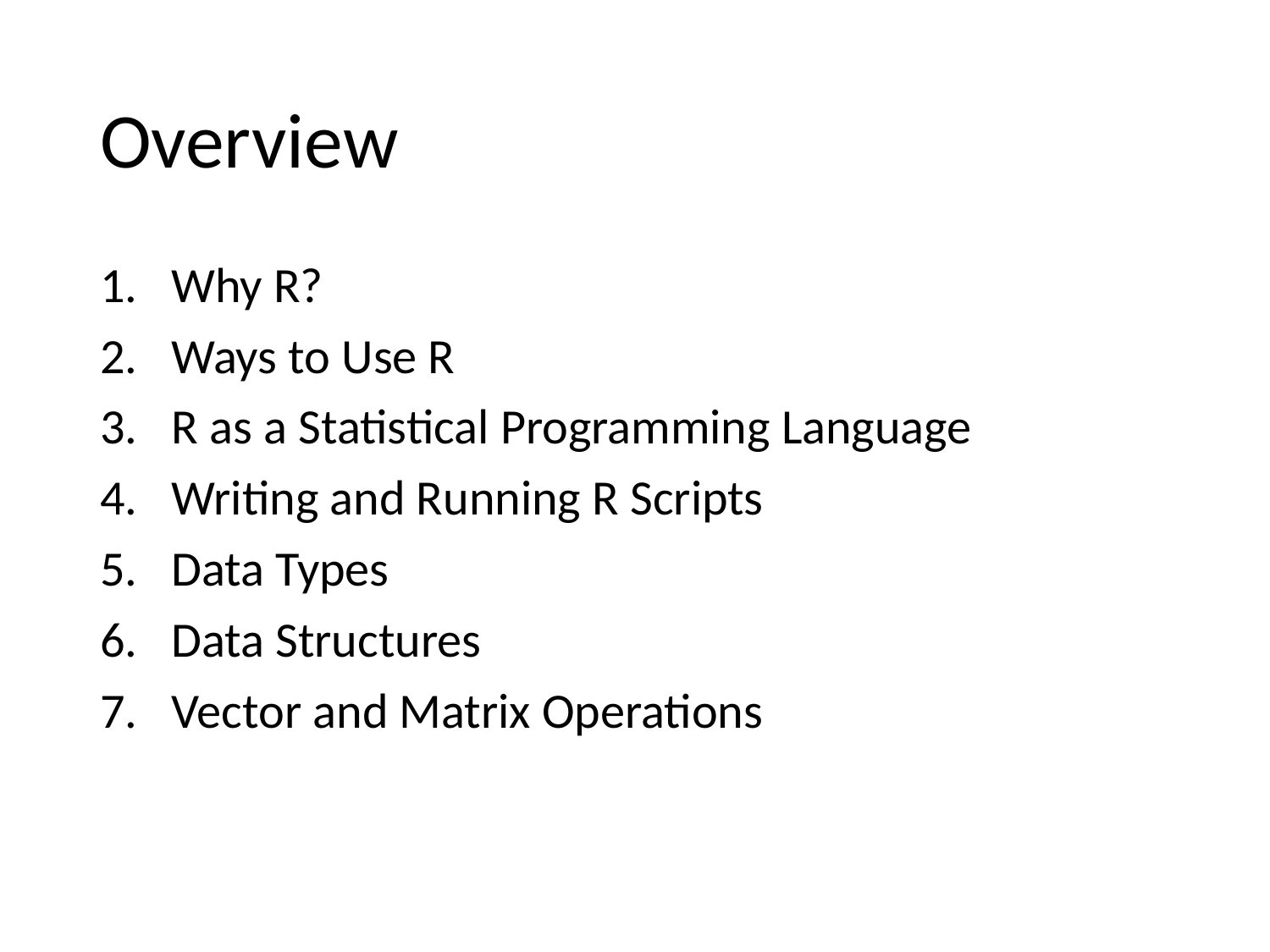

# Overview
Why R?
Ways to Use R
R as a Statistical Programming Language
Writing and Running R Scripts
Data Types
Data Structures
Vector and Matrix Operations